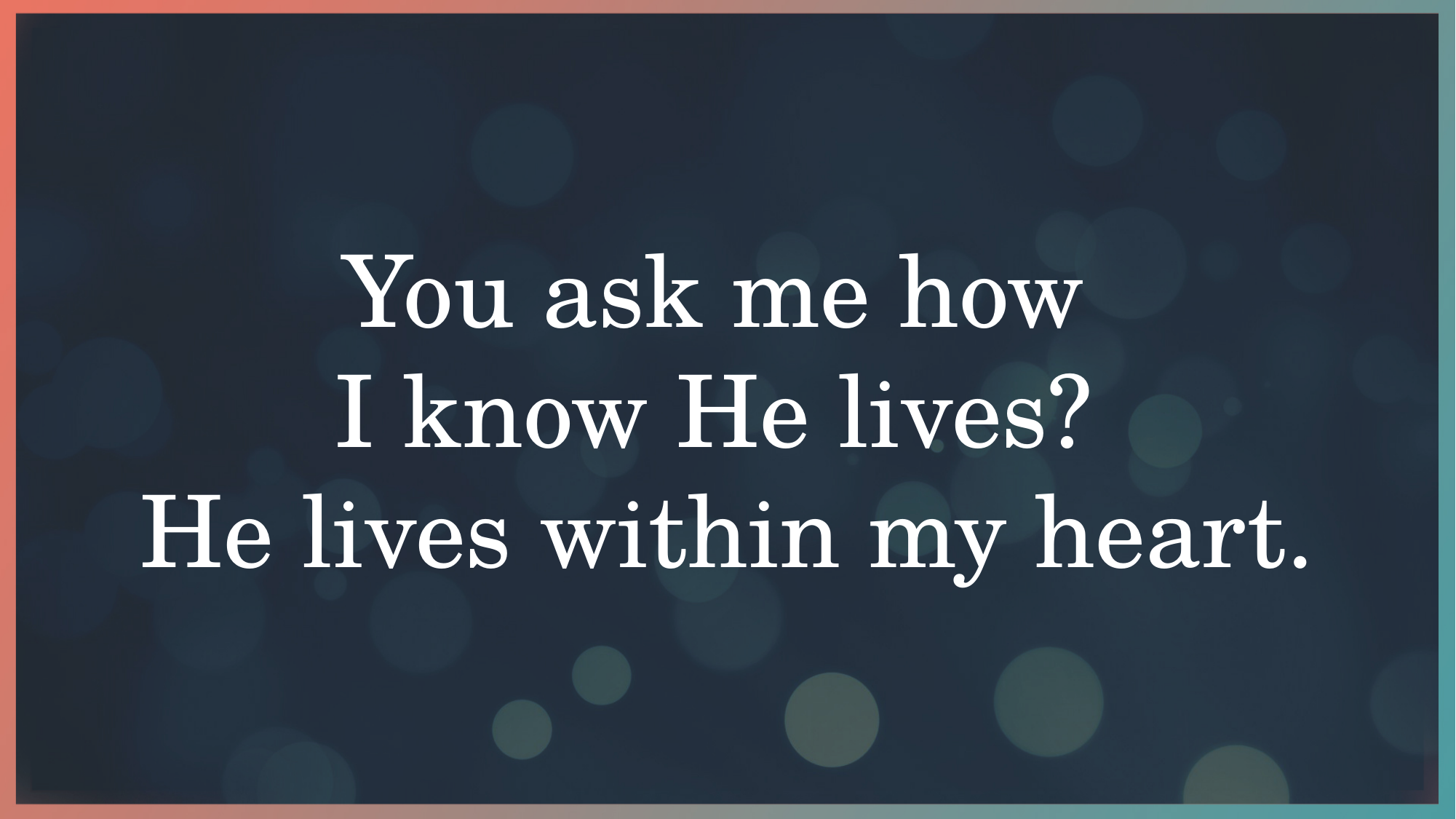

You ask me how
I know He lives?
He lives within my heart.